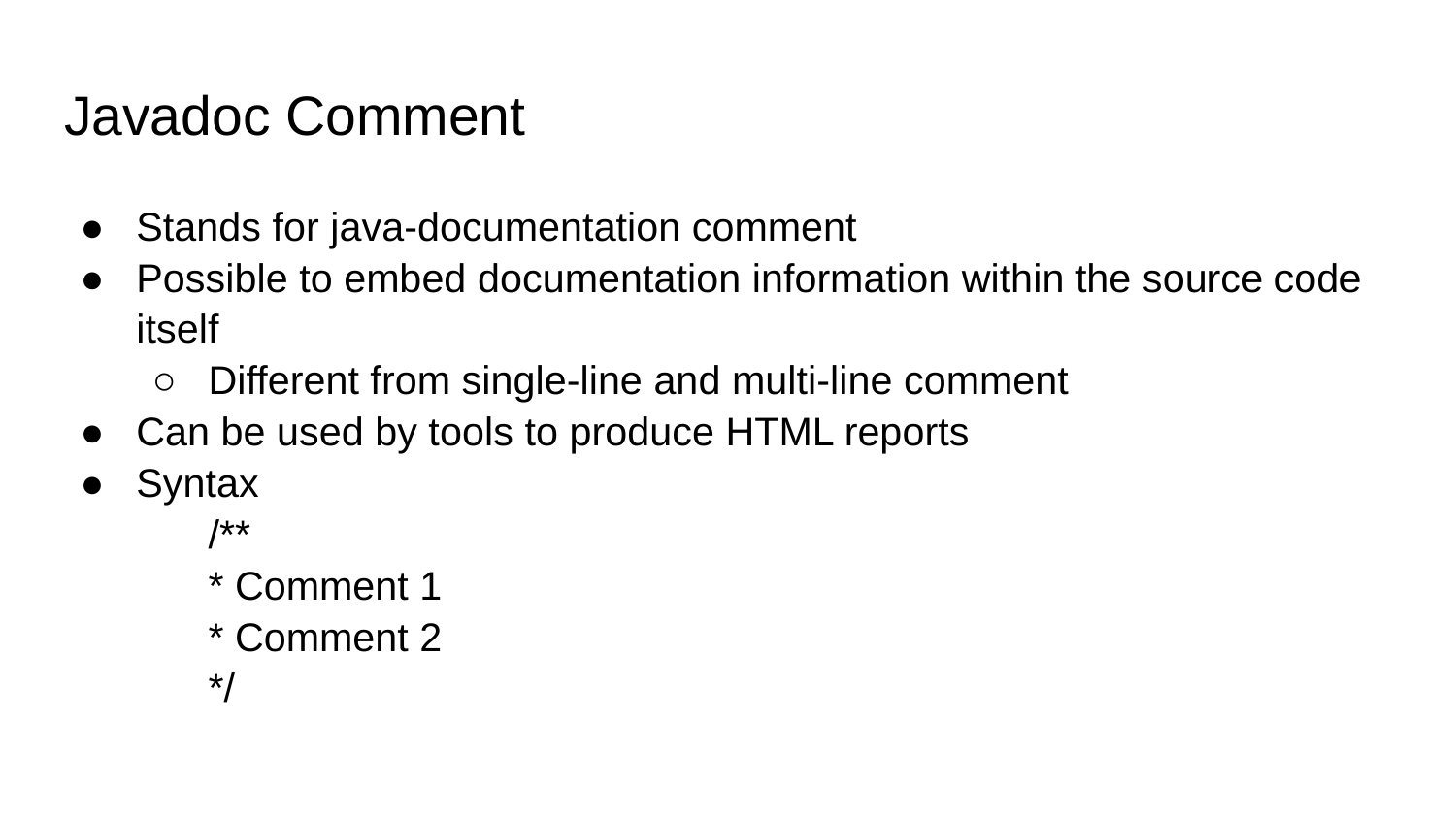

# Javadoc Comment
Stands for java-documentation comment
Possible to embed documentation information within the source code itself
Different from single-line and multi-line comment
Can be used by tools to produce HTML reports
Syntax
/**
* Comment 1
* Comment 2
*/